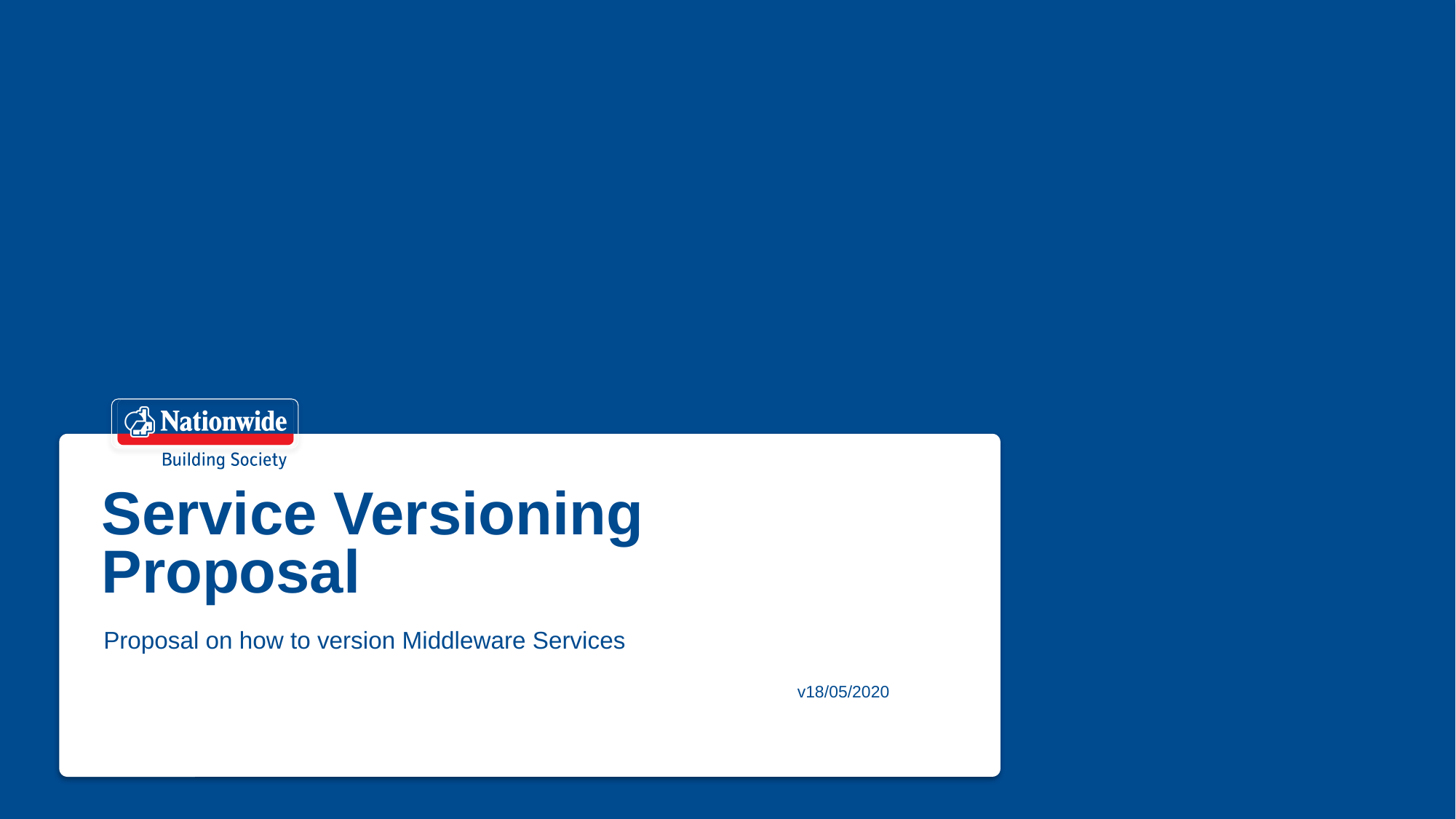

# Service Versioning Proposal
Proposal on how to version Middleware Services

v18/05/2020